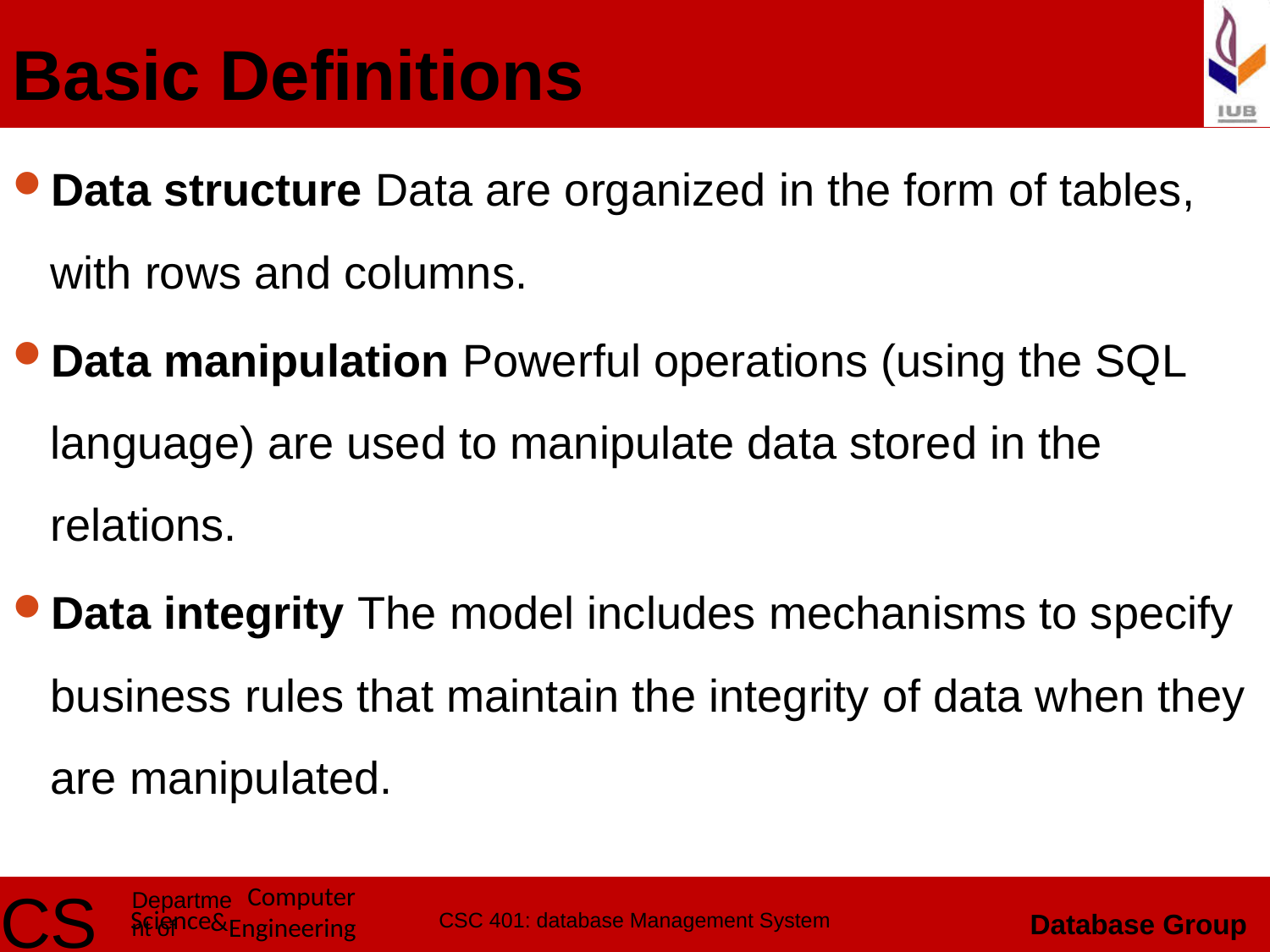

# Basic Definitions
Data structure Data are organized in the form of tables, with rows and columns.
Data manipulation Powerful operations (using the SQL language) are used to manipulate data stored in the relations.
Data integrity The model includes mechanisms to specify business rules that maintain the integrity of data when they are manipulated.
CSC 401: database Management System